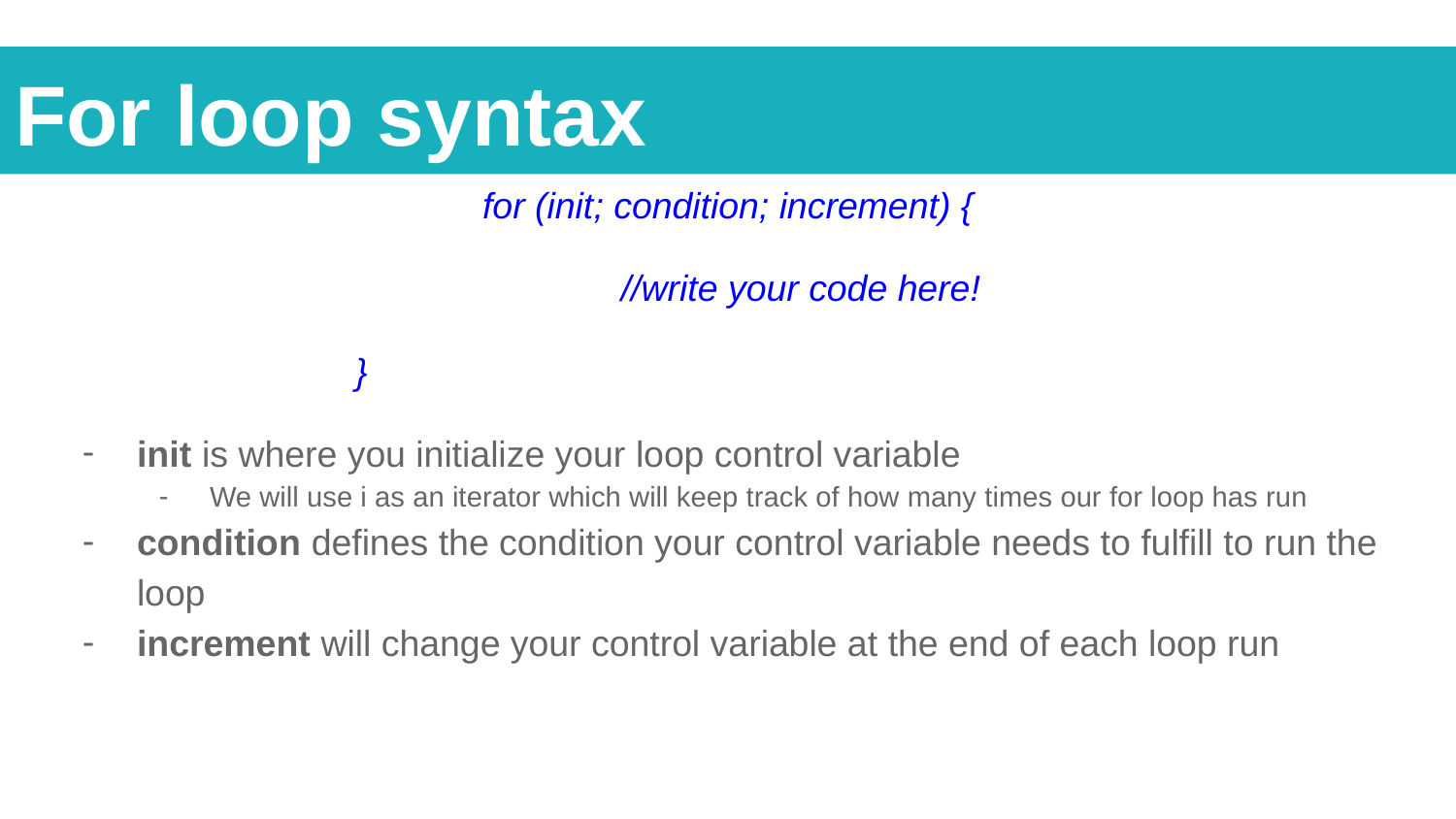

# For loop syntax
for (init; condition; increment) {
	//write your code here!
}
init is where you initialize your loop control variable
We will use i as an iterator which will keep track of how many times our for loop has run
condition defines the condition your control variable needs to fulfill to run the loop
increment will change your control variable at the end of each loop run